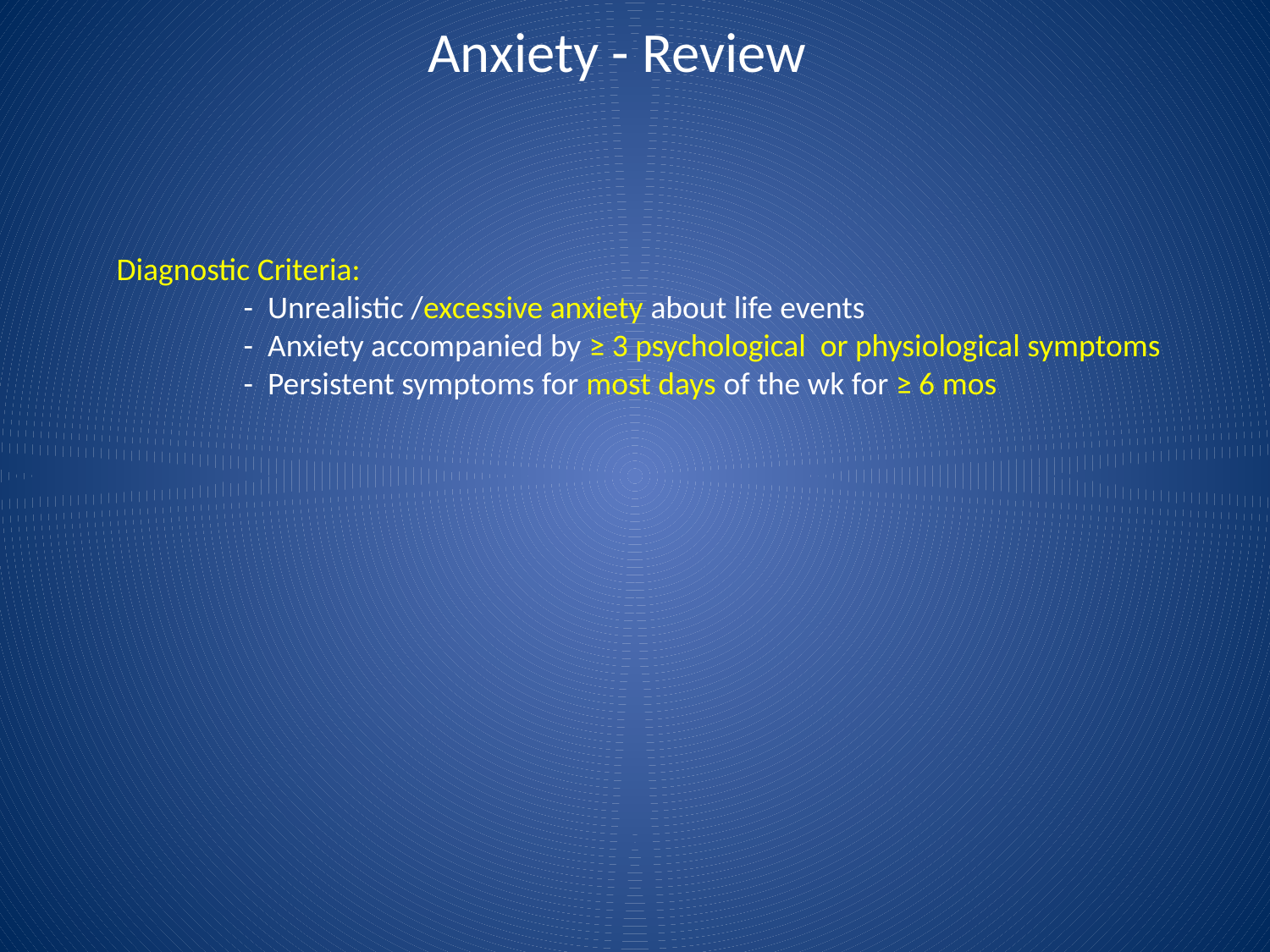

# Anxiety - Review
Diagnostic Criteria:
	-  Unrealistic /excessive anxiety about life events
	-  Anxiety accompanied by ≥ 3 psychological  or physiological symptoms
	-  Persistent symptoms for most days of the wk for ≥ 6 mos